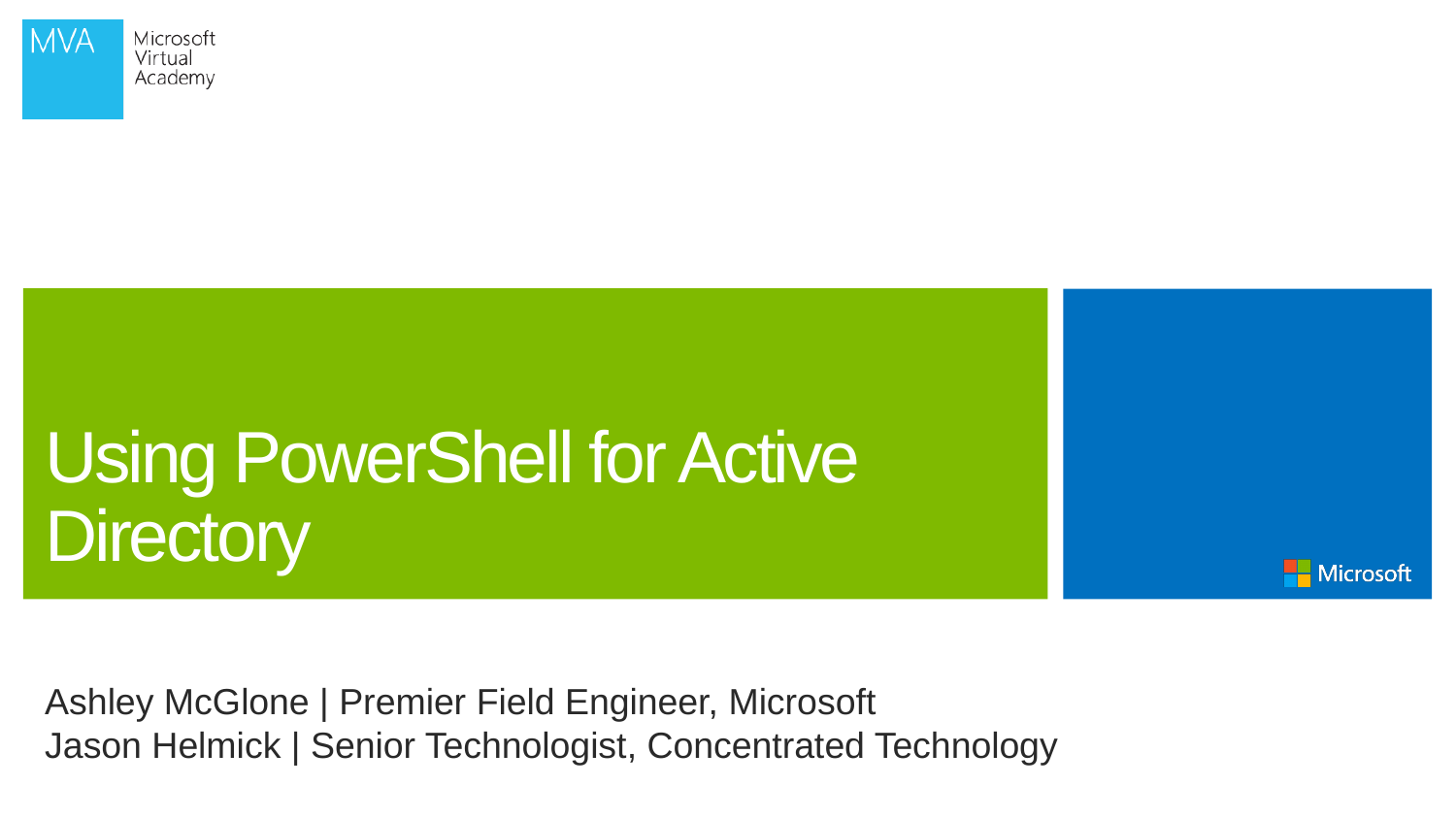

# Using PowerShell for Active Directory
Ashley McGlone | Premier Field Engineer, Microsoft
Jason Helmick | Senior Technologist, Concentrated Technology